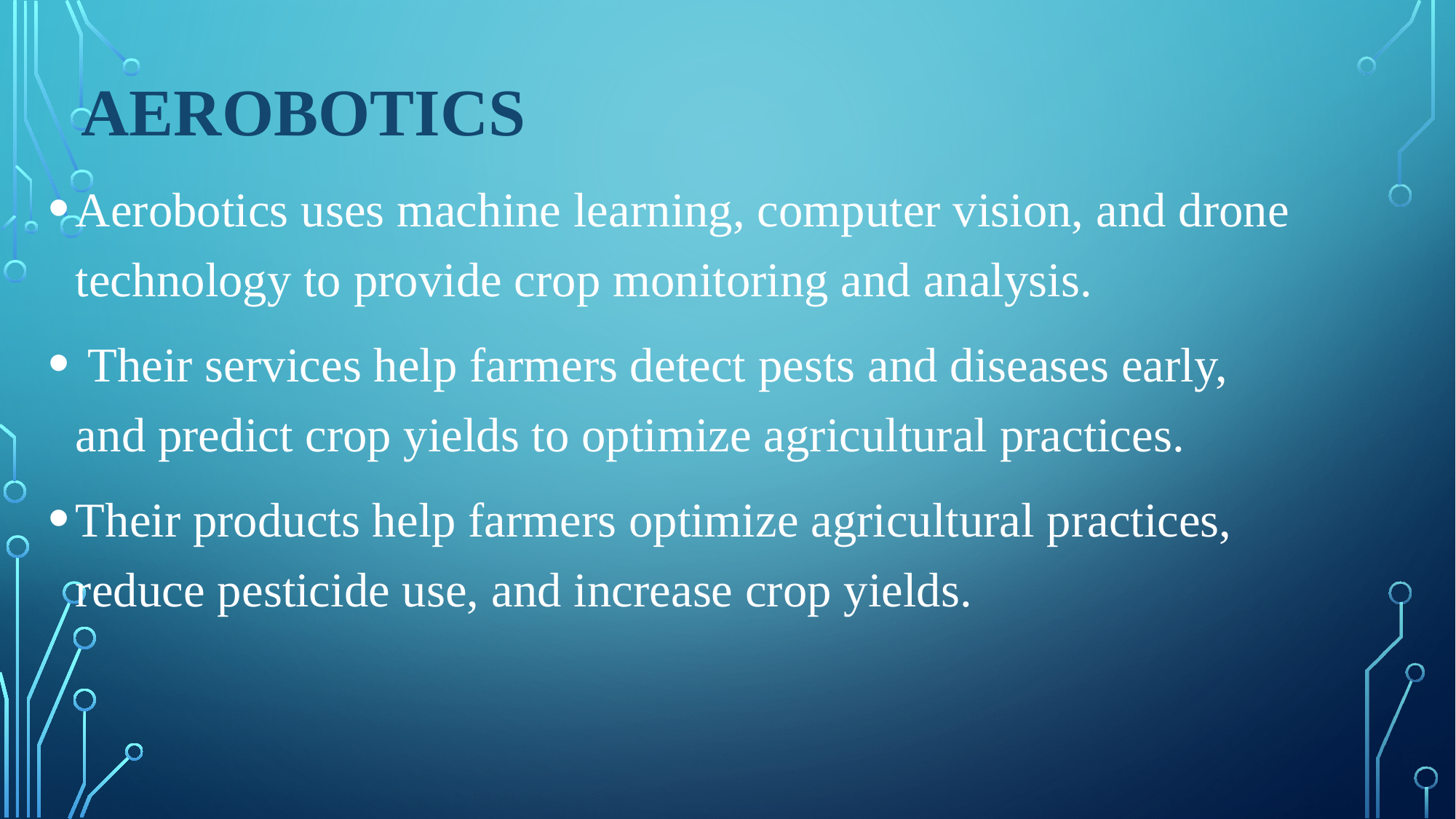

# Aerobotics
Aerobotics uses machine learning, computer vision, and drone technology to provide crop monitoring and analysis.
 Their services help farmers detect pests and diseases early, and predict crop yields to optimize agricultural practices.
Their products help farmers optimize agricultural practices, reduce pesticide use, and increase crop yields.